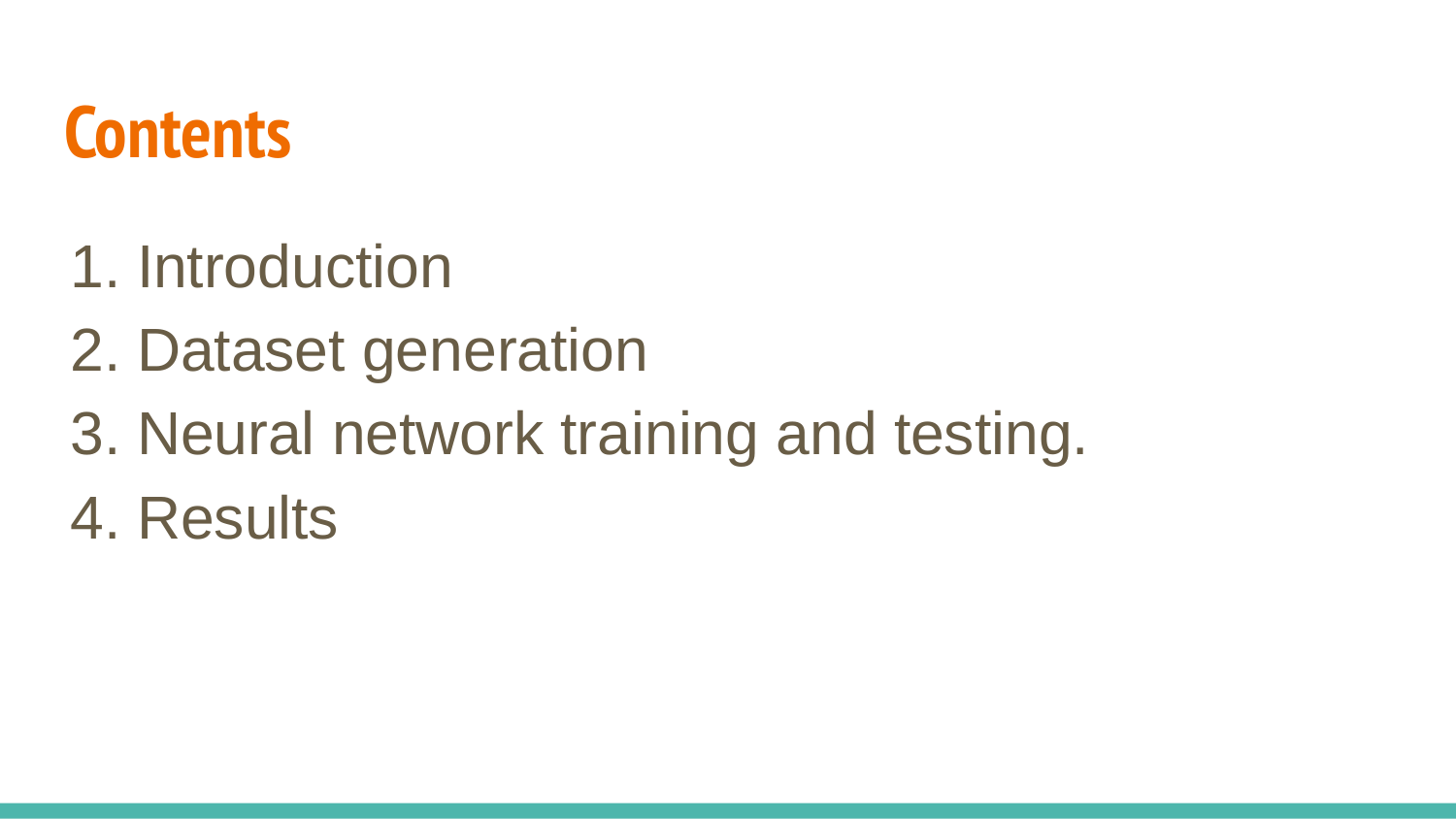

# Contents
Introduction
Dataset generation
Neural network training and testing.
Results